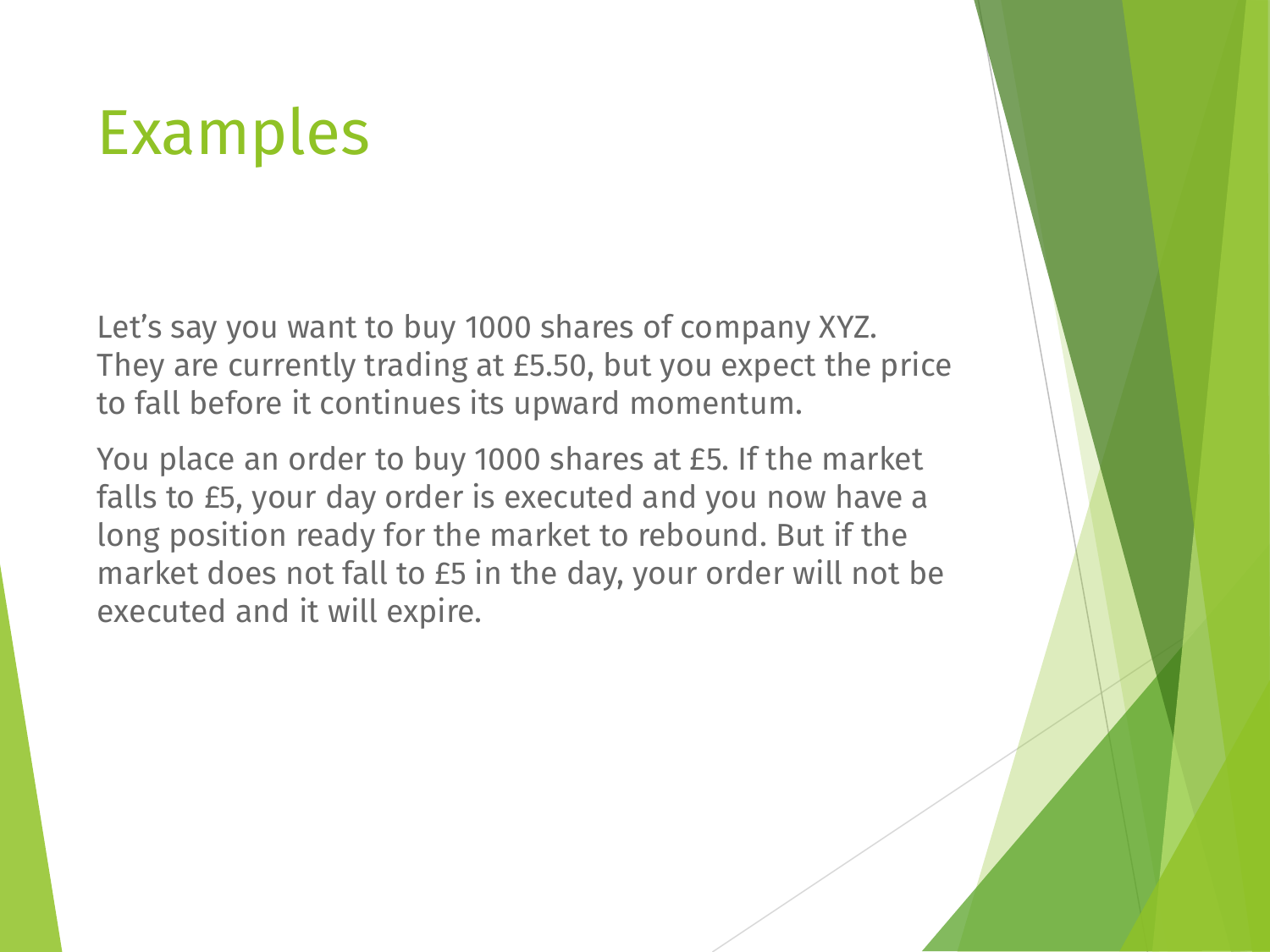

# Examples
Let’s say you want to buy 1000 shares of company XYZ. They are currently trading at £5.50, but you expect the price to fall before it continues its upward momentum.
You place an order to buy 1000 shares at £5. If the market falls to £5, your day order is executed and you now have a long position ready for the market to rebound. But if the market does not fall to £5 in the day, your order will not be executed and it will expire.